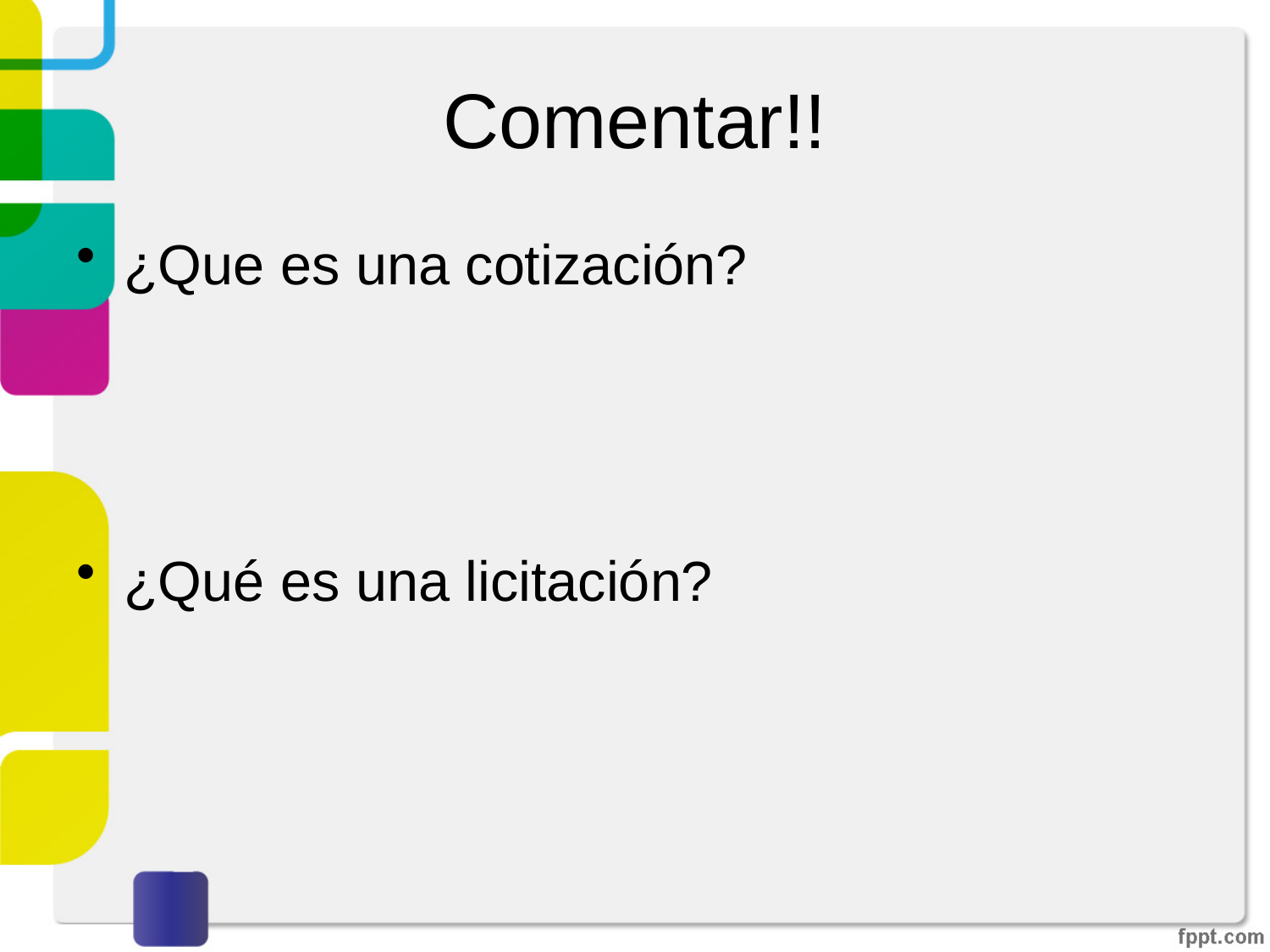

# Comentar!!
¿Que es una cotización?

¿Qué es una licitación?